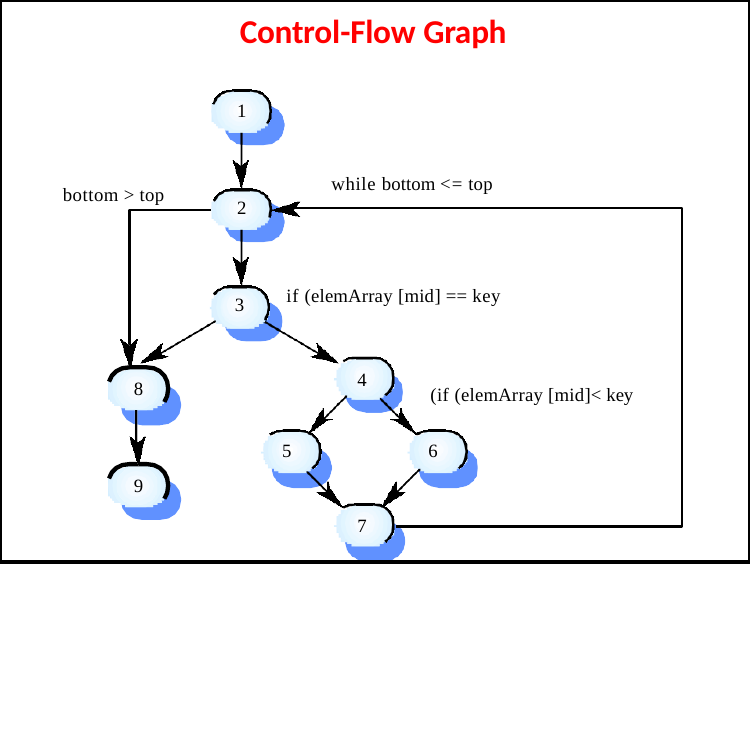

# Control-Flow Graph

1
while bottom <= top
bottom > top
2

if (elemArray [mid] == key
3

4
8
(if (elemArray [mid]< key
5
6

9
7